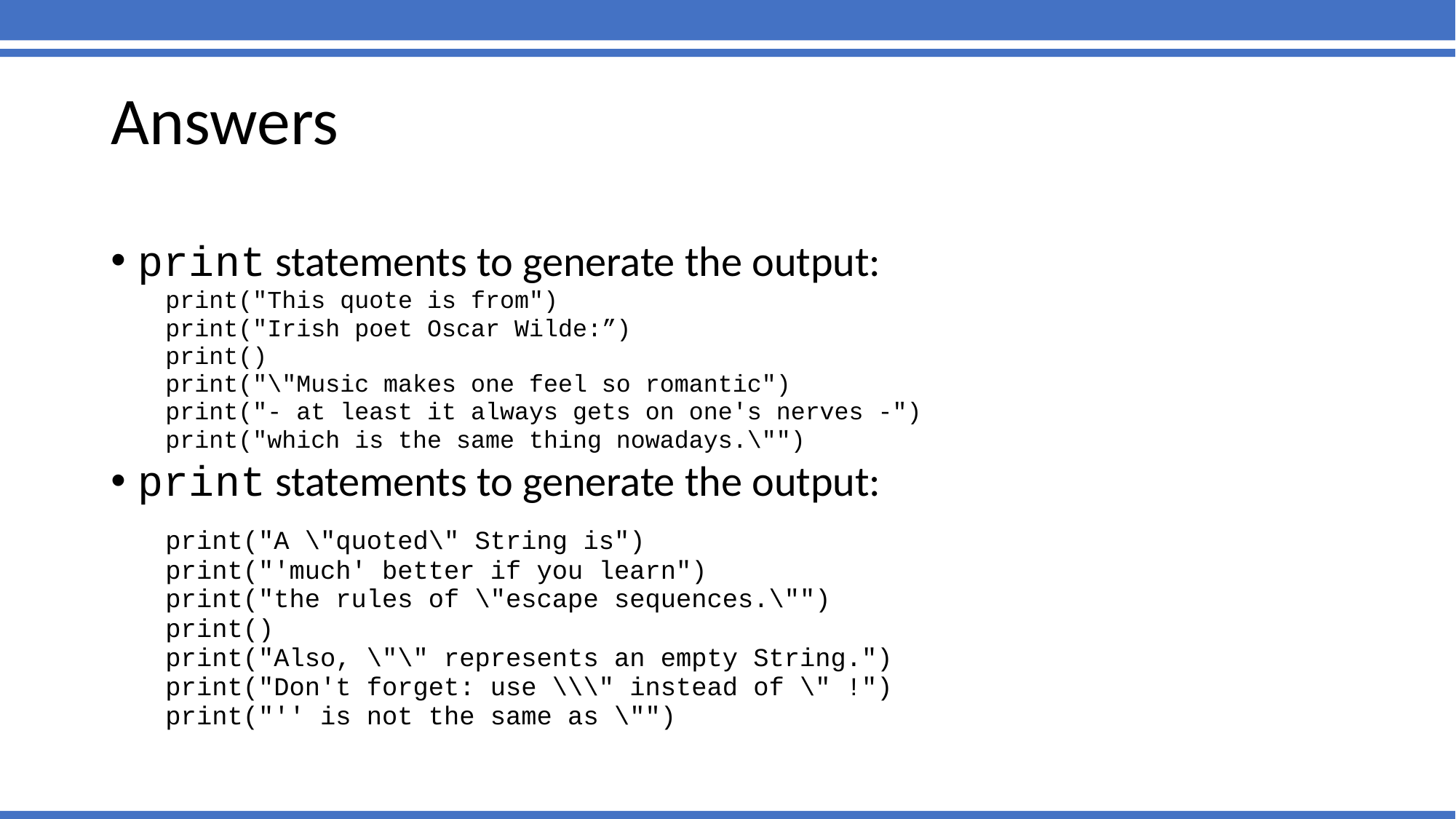

# Answers
print statements to generate the output:
print("This quote is from")
print("Irish poet Oscar Wilde:”)
print()
print("\"Music makes one feel so romantic")
print("- at least it always gets on one's nerves -")
print("which is the same thing nowadays.\"")
print statements to generate the output:

print("A \"quoted\" String is")
print("'much' better if you learn")
print("the rules of \"escape sequences.\"")
print()
print("Also, \"\" represents an empty String.")
print("Don't forget: use \\\" instead of \" !")
print("'' is not the same as \"")